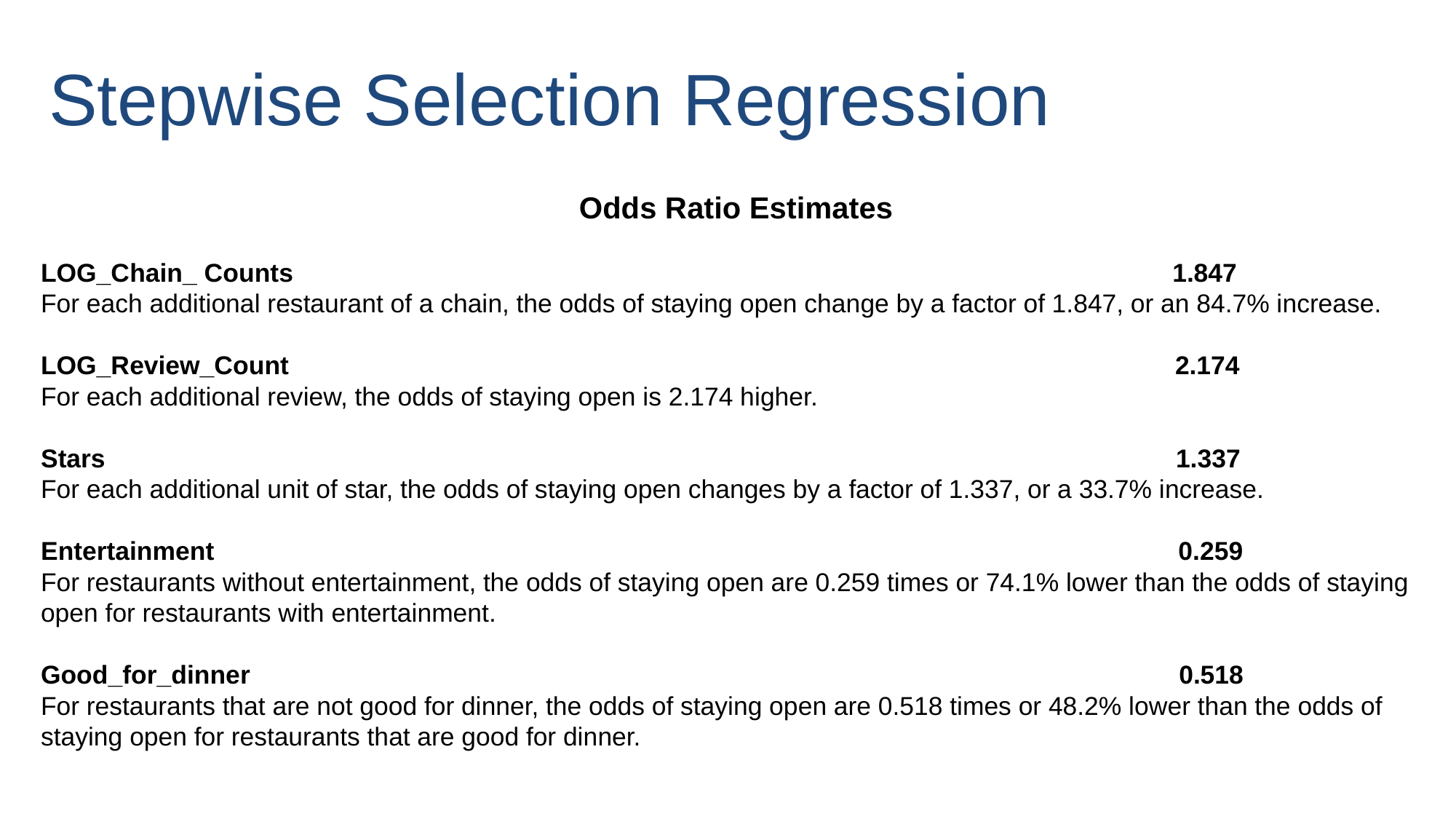

Stepwise Selection Regression
Odds Ratio Estimates

LOG_Chain_ Counts                                                                                                                            1.847
For each additional restaurant of a chain, the odds of staying open change by a factor of 1.847, or an 84.7% increase.

LOG_Review_Count                                                                                                                             2.174
For each additional review, the odds of staying open is 2.174 higher.

Stars                                                                                                                                                       1.337
For each additional unit of star, the odds of staying open changes by a factor of 1.337, or a 33.7% increase.

Entertainment                                                                                                                                        0.259
For restaurants without entertainment, the odds of staying open are 0.259 times or 74.1% lower than the odds of staying open for restaurants with entertainment.

Good_for_dinner                                                                                                                                   0.518
For restaurants that are not good for dinner, the odds of staying open are 0.518 times or 48.2% lower than the odds of staying open for restaurants that are good for dinner.